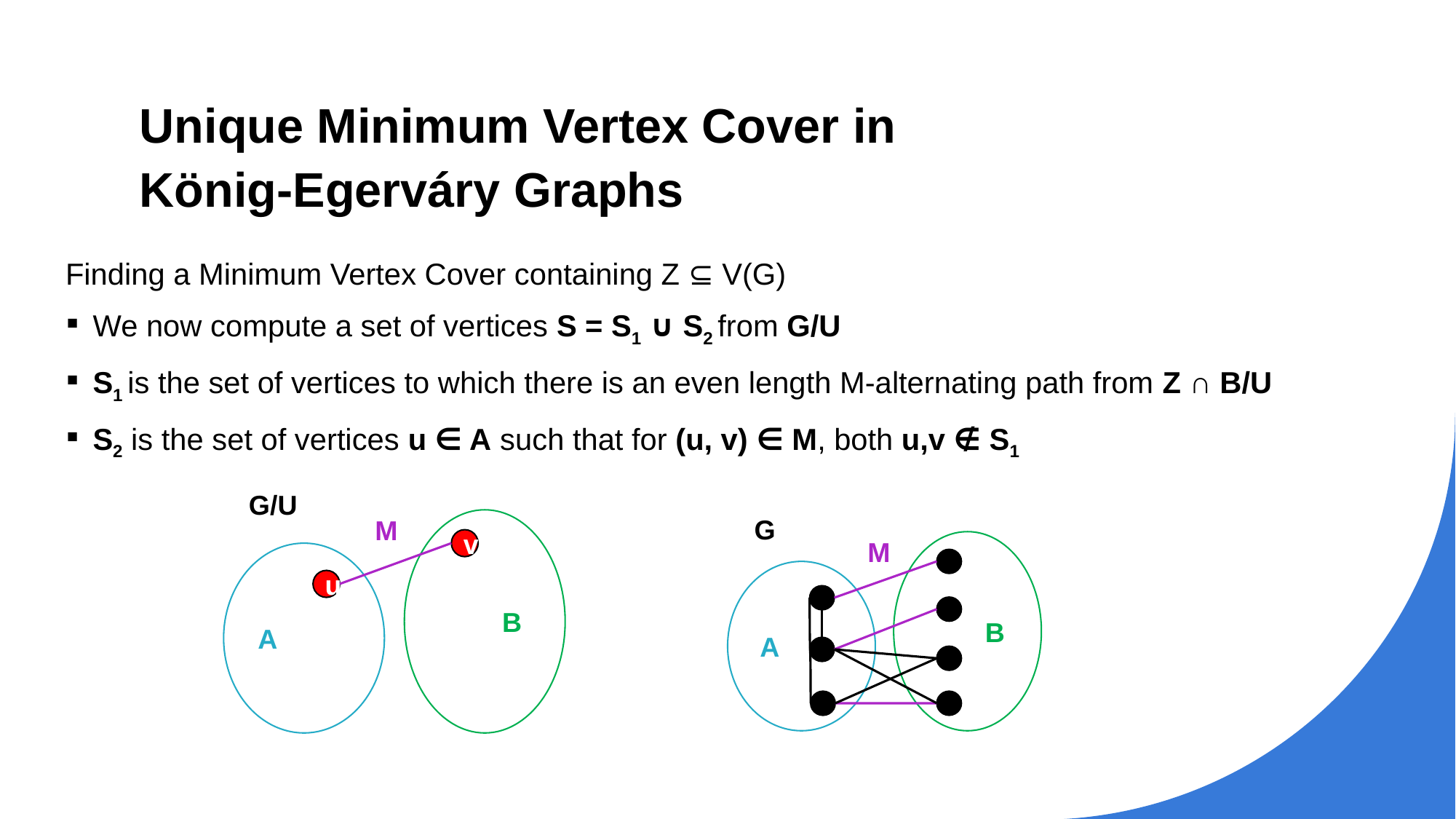

# Unique Minimum Vertex Cover in König-Egerváry Graphs
Finding a Minimum Vertex Cover containing Z ⊆ V(G)
We now compute a set of vertices S = S1 ∪ S2 from G/U
S1 is the set of vertices to which there is an even length M-alternating path from Z ∩ B/U
S2 is the set of vertices u ∈ A such that for (u, v) ∈ M, both u,v ∉ S1
G/U
M
B
v
A
u
G
M
B

A